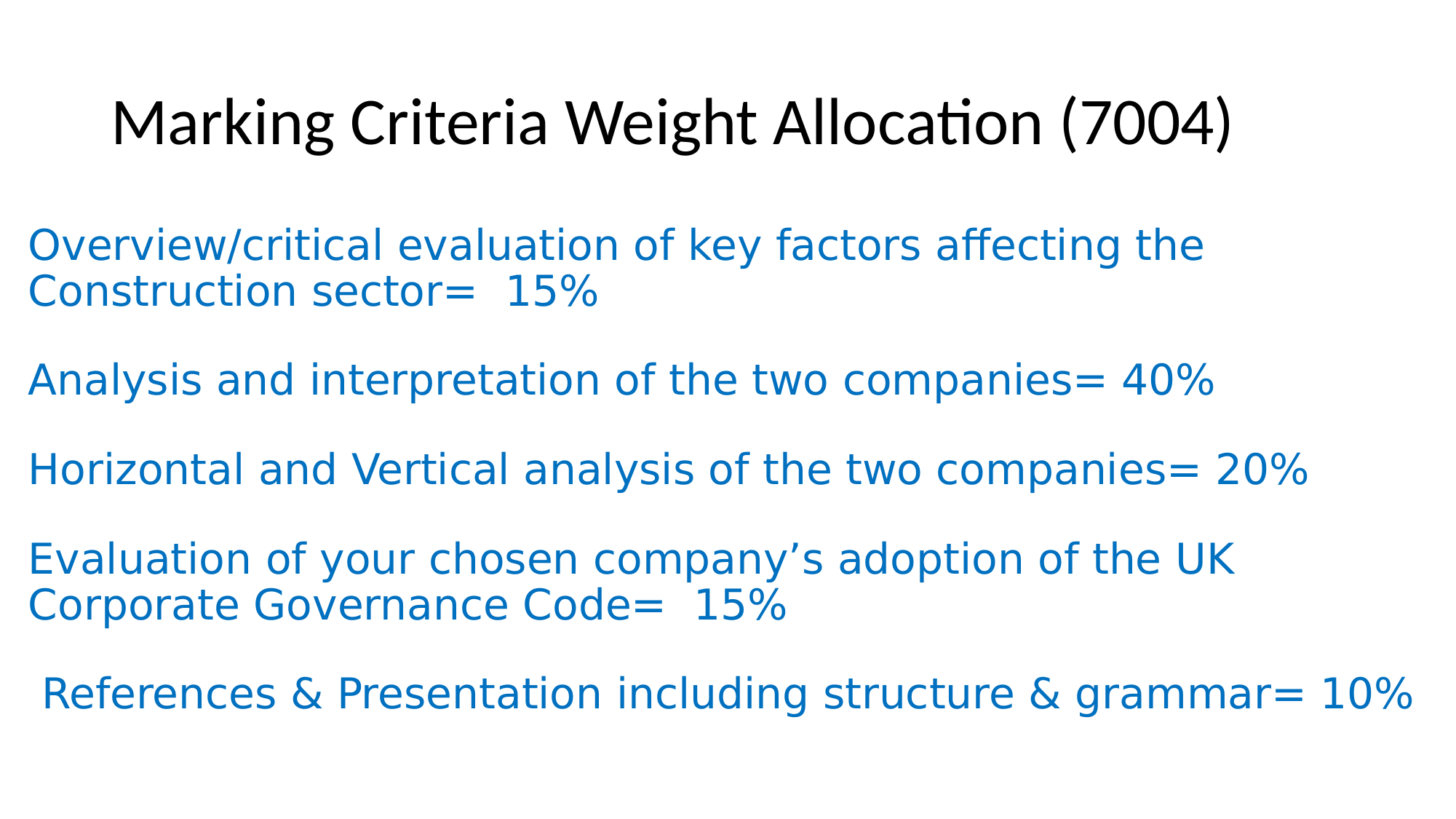

# Marking Criteria Weight Allocation (7004)
Overview/critical evaluation of key factors affecting the Construction sector=  15%

Analysis and interpretation of the two companies= 40%

Horizontal and Vertical analysis of the two companies= 20%

Evaluation of your chosen company’s adoption of the UK Corporate Governance Code=  15%

 References & Presentation including structure & grammar= 10%